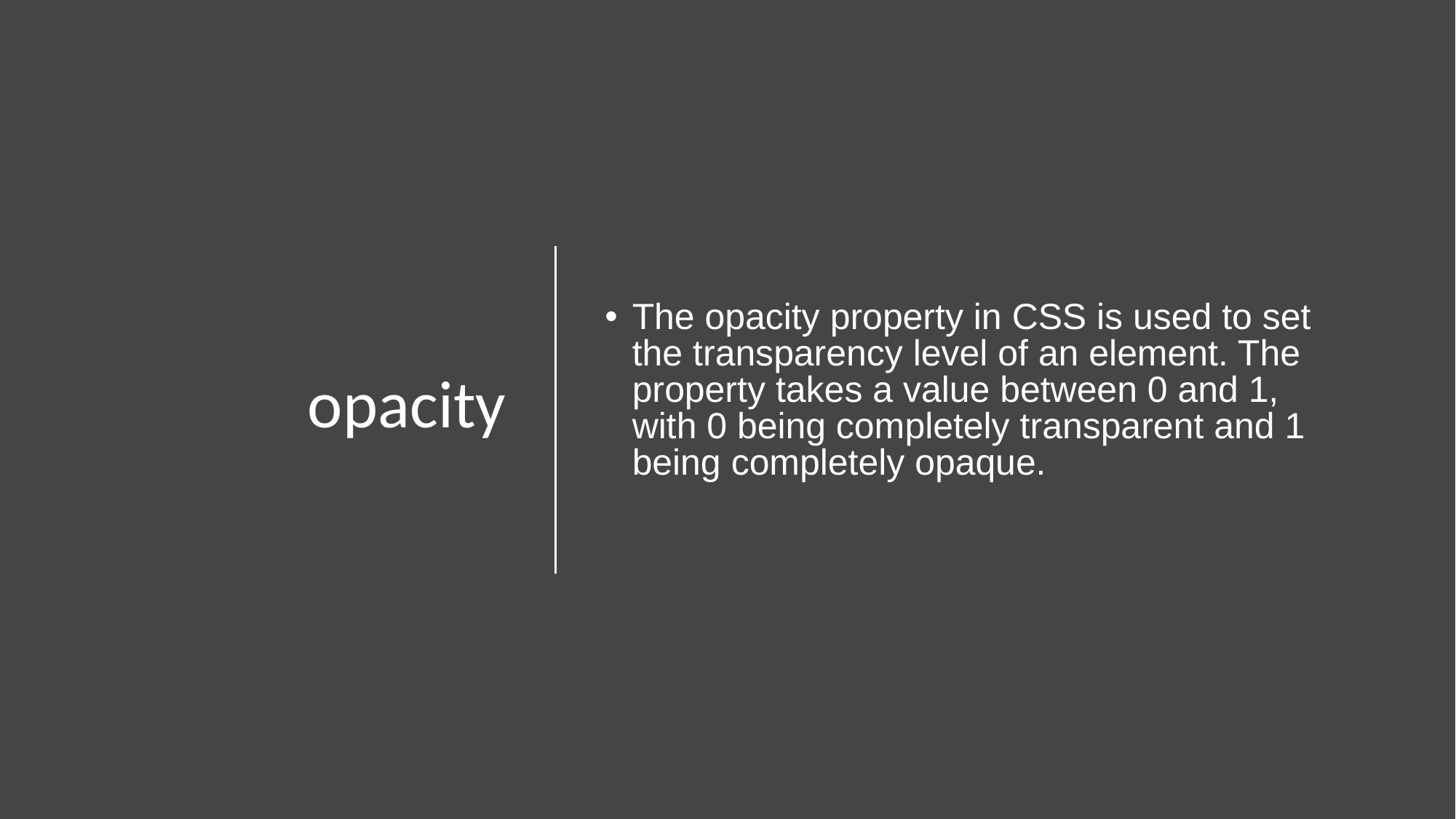

# opacity
The opacity property in CSS is used to set the transparency level of an element. The property takes a value between 0 and 1, with 0 being completely transparent and 1 being completely opaque.